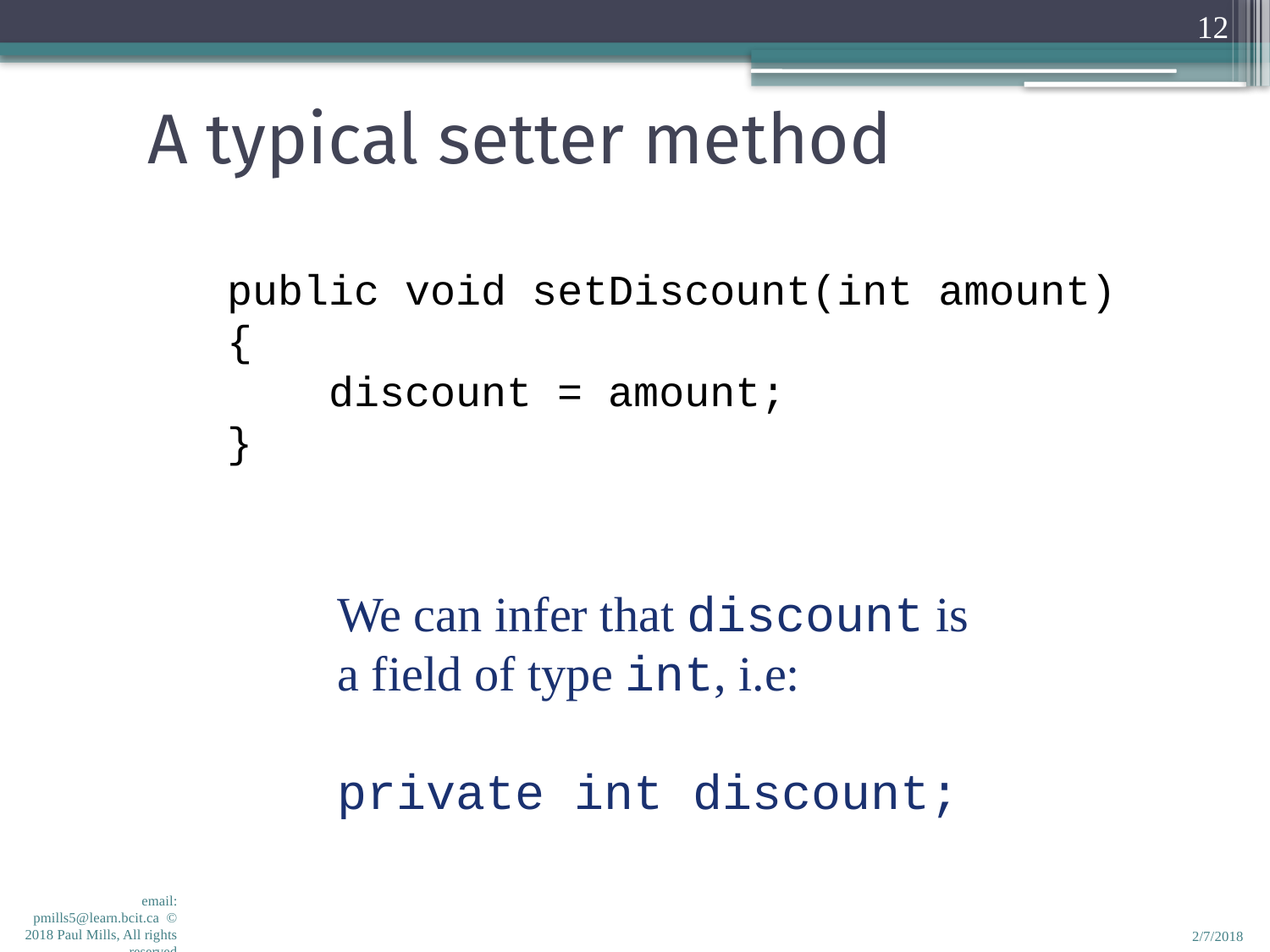

12
A typical setter method
public void setDiscount(int amount)
{
    discount = amount;
}
We can infer that discount is a field of type int, i.e:

private int discount;
email: pmills5@learn.bcit.ca  © 2018 Paul Mills, All rights reserved
2/7/2018